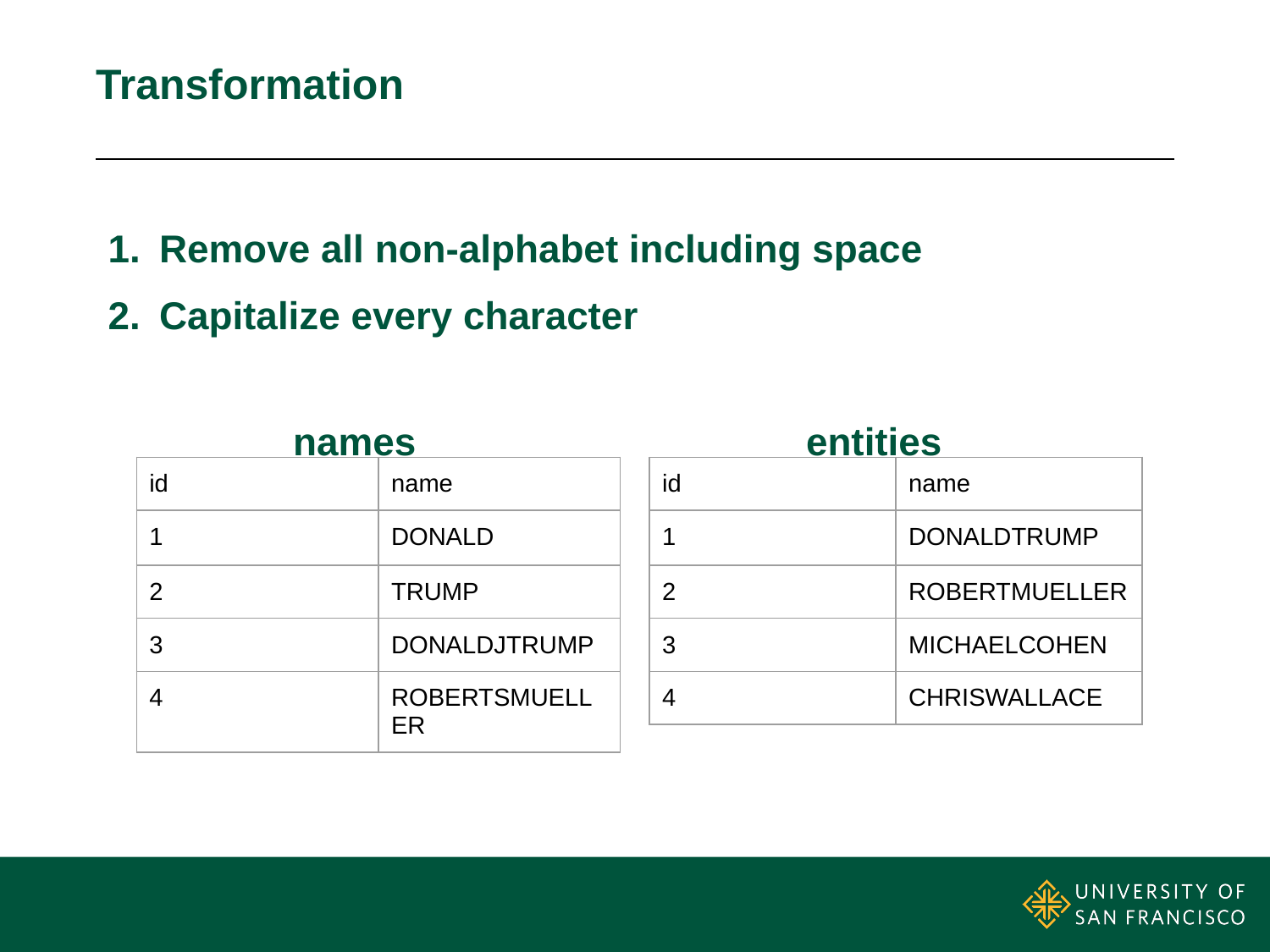

# Transformation
Remove all non-alphabet including space
Capitalize every character
names
entities
| id | name |
| --- | --- |
| 1 | DONALD |
| 2 | TRUMP |
| 3 | DONALDJTRUMP |
| 4 | ROBERTSMUELLER |
| id | name |
| --- | --- |
| 1 | DONALDTRUMP |
| 2 | ROBERTMUELLER |
| 3 | MICHAELCOHEN |
| 4 | CHRISWALLACE |